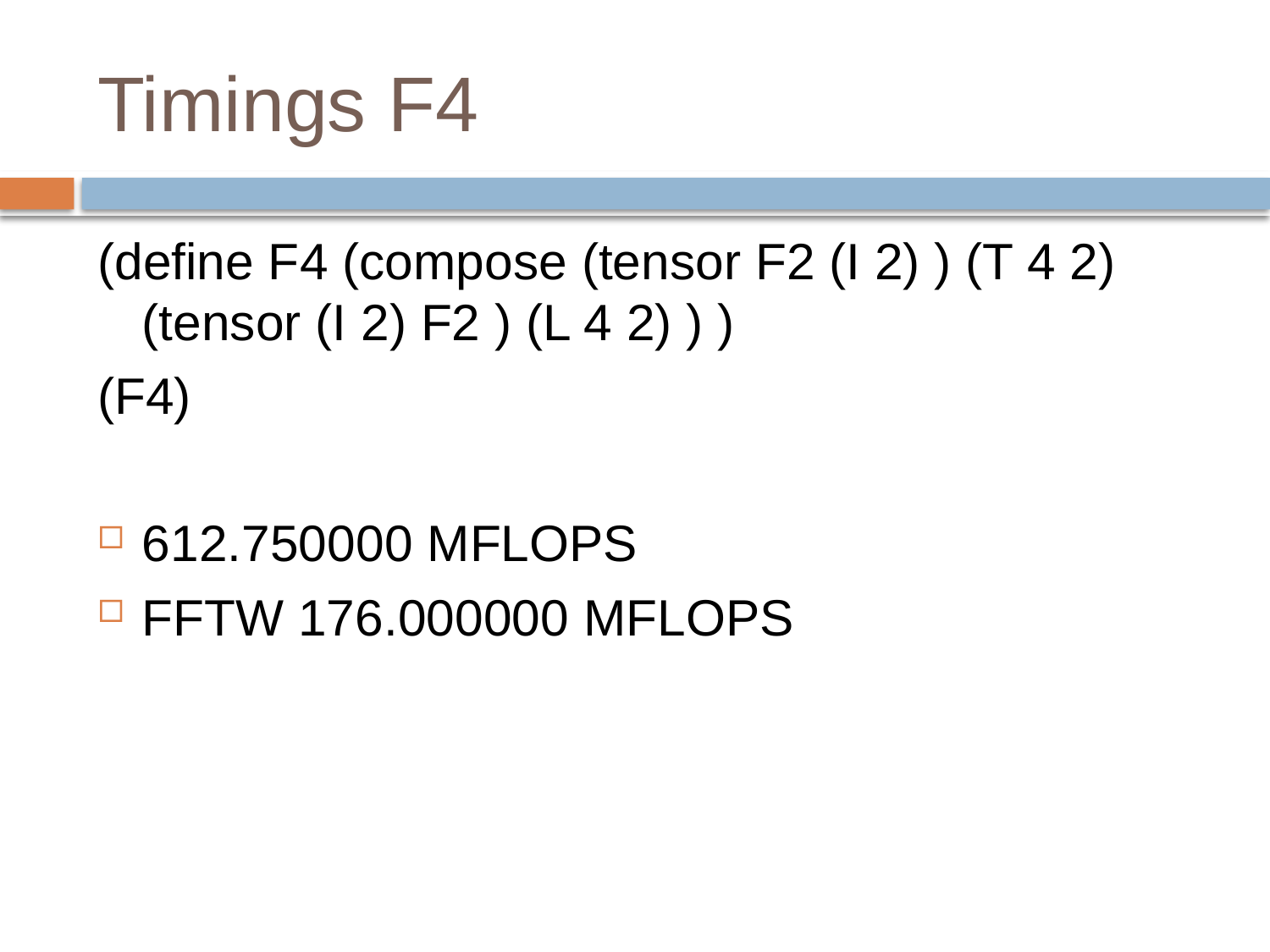

# Timings F4
(define F4 (compose (tensor F2 (I 2) ) (T 4 2) (tensor (I 2) F2 ) (L 4 2) ) )
(F4)

612.750000 MFLOPS
FFTW 176.000000 MFLOPS